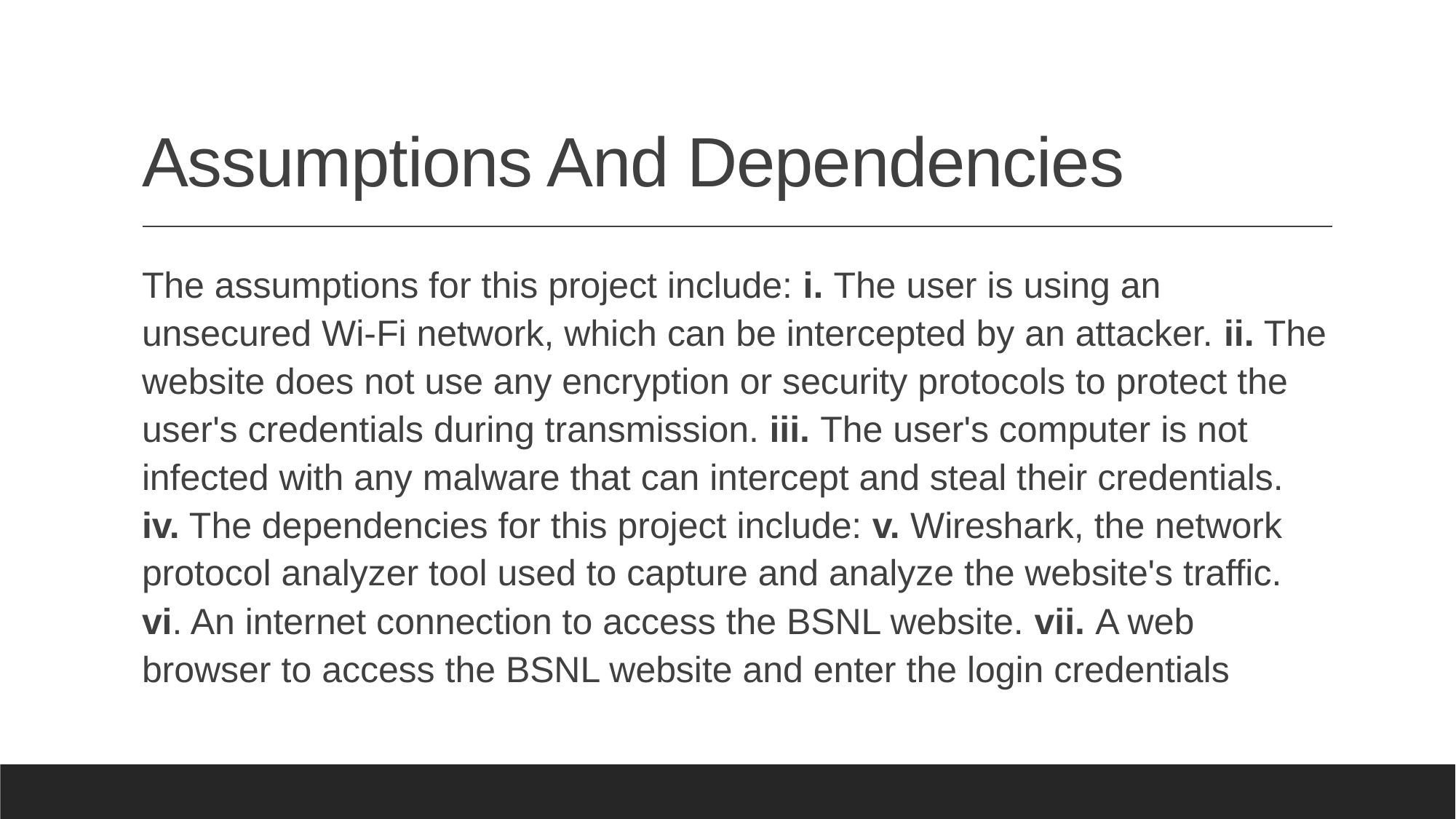

# Assumptions And Dependencies
The assumptions for this project include: i. The user is using an unsecured Wi-Fi network, which can be intercepted by an attacker. ii. The website does not use any encryption or security protocols to protect the user's credentials during transmission. iii. The user's computer is not infected with any malware that can intercept and steal their credentials. iv. The dependencies for this project include: v. Wireshark, the network protocol analyzer tool used to capture and analyze the website's traffic. vi. An internet connection to access the BSNL website. vii. A web browser to access the BSNL website and enter the login credentials